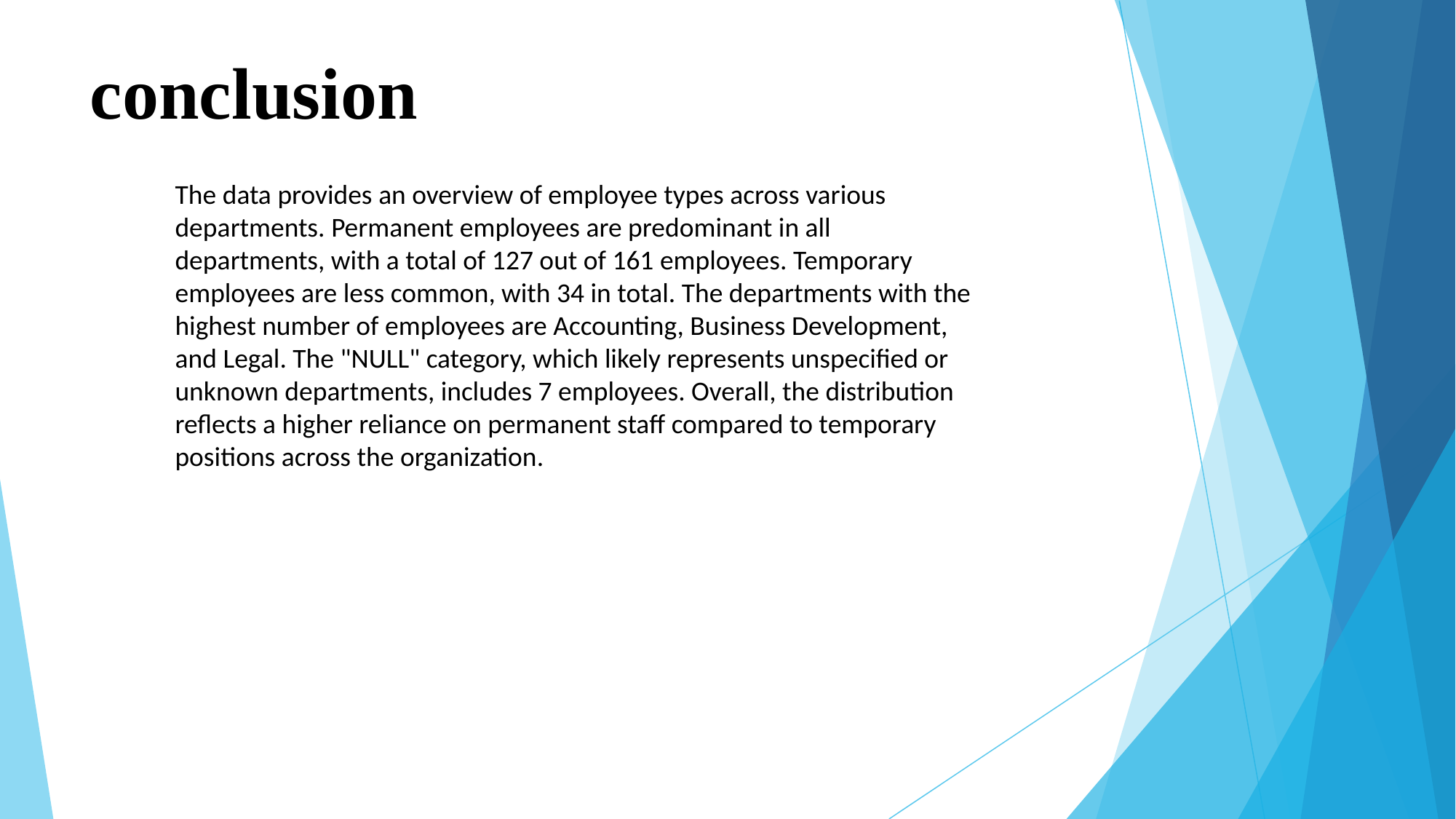

# conclusion
The data provides an overview of employee types across various departments. Permanent employees are predominant in all departments, with a total of 127 out of 161 employees. Temporary employees are less common, with 34 in total. The departments with the highest number of employees are Accounting, Business Development, and Legal. The "NULL" category, which likely represents unspecified or unknown departments, includes 7 employees. Overall, the distribution reflects a higher reliance on permanent staff compared to temporary positions across the organization.